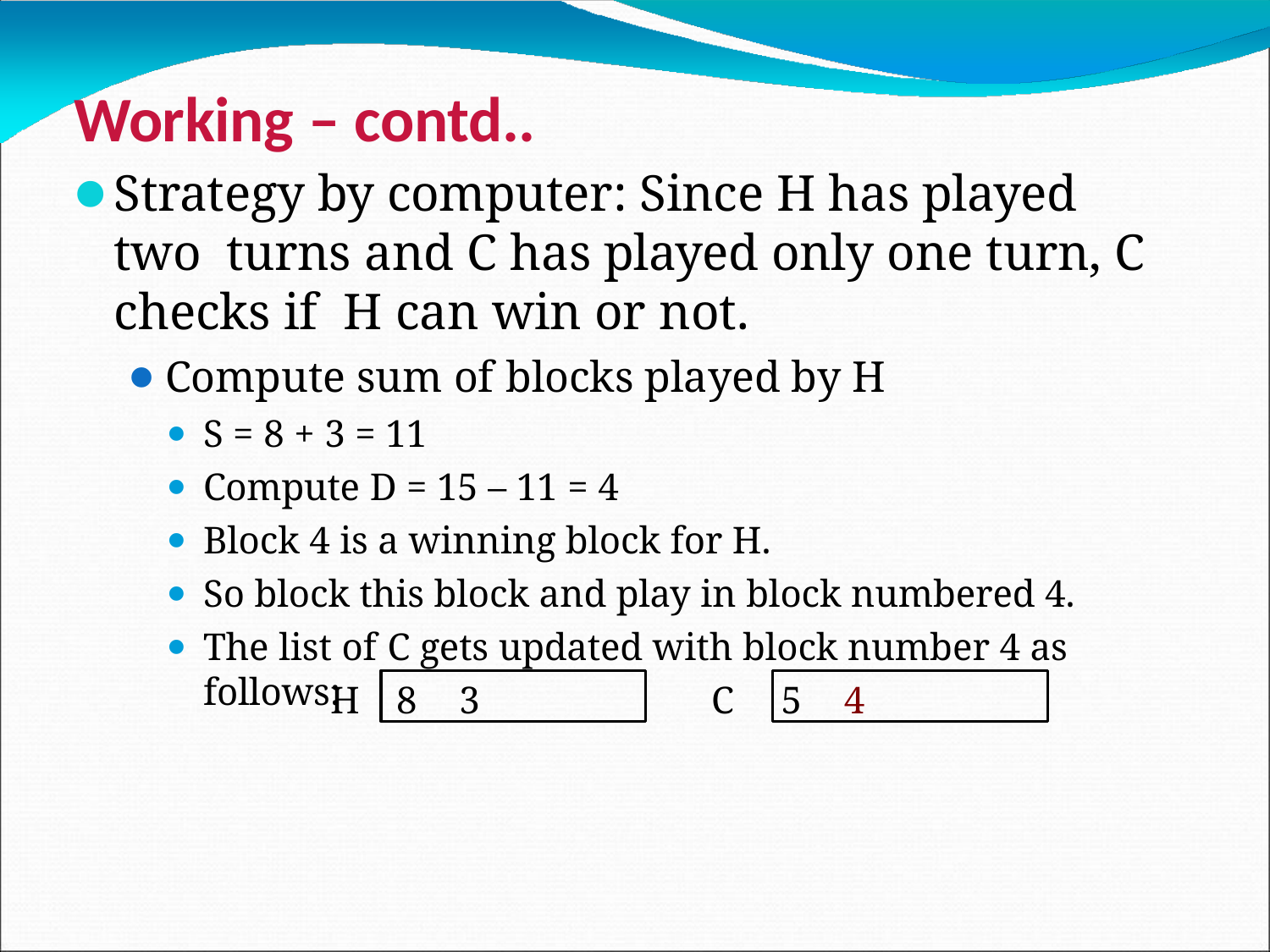

# Working – contd..
Strategy by computer: Since H has played two  turns and C has played only one turn, C checks if  H can win or not.
Compute sum of blocks played by H
S = 8 + 3 = 11
Compute D = 15 – 11 = 4
Block 4 is a winning block for H.
So block this block and play in block numbered 4.
The list of C gets updated with block number 4 as follows:
8	3
5	4
H
C